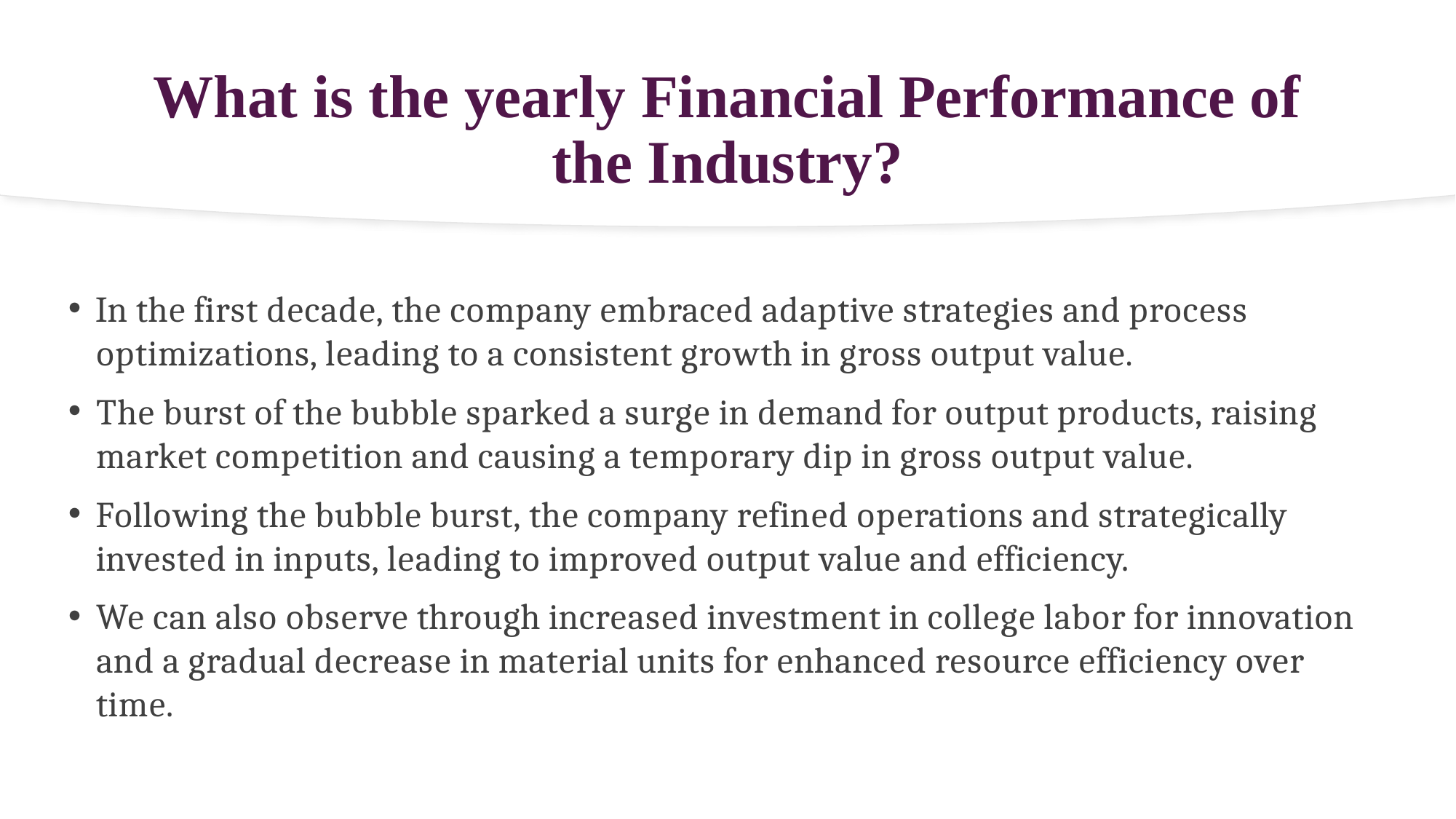

# What is the yearly Financial Performance of the Industry?

In the first decade, the company embraced adaptive strategies and process optimizations, leading to a consistent growth in gross output value.
The burst of the bubble sparked a surge in demand for output products, raising market competition and causing a temporary dip in gross output value.
Following the bubble burst, the company refined operations and strategically invested in inputs, leading to improved output value and efficiency.
We can also observe through increased investment in college labor for innovation and a gradual decrease in material units for enhanced resource efficiency over time.